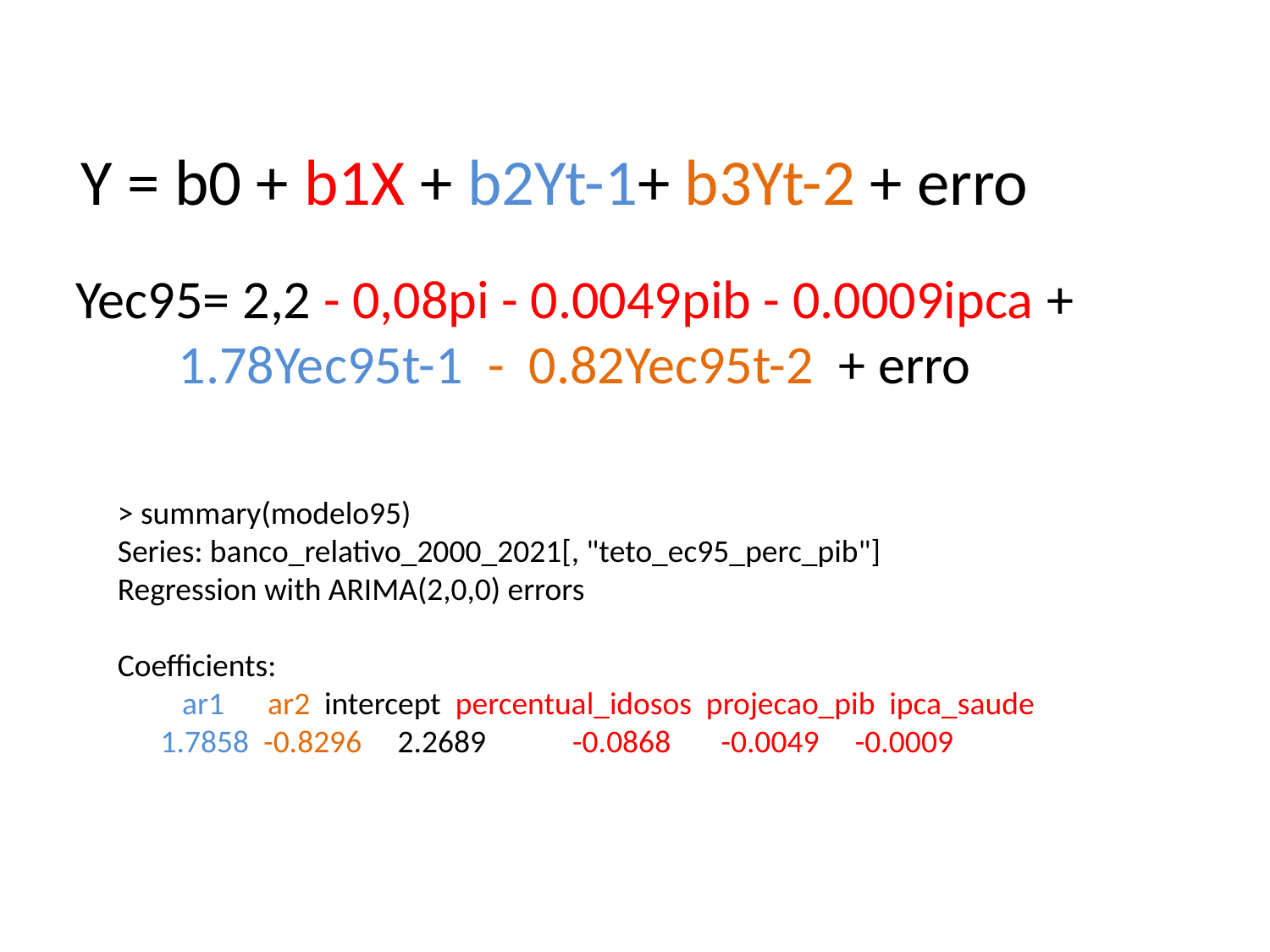

Y = b0 + b1X + b2Yt-1+ b3Yt-2 + erro
Yec95= 2,2 - 0,08pi - 0.0049pib - 0.0009ipca + 1.78Yec95t-1  -  0.82Yec95t-2  + erro
> summary(modelo95)
Series: banco_relativo_2000_2021[, "teto_ec95_perc_pib"]
Regression with ARIMA(2,0,0) errors

Coefficients:
         ar1      ar2  intercept  percentual_idosos  projecao_pib  ipca_saude
      1.7858  -0.8296     2.2689            -0.0868       -0.0049     -0.0009